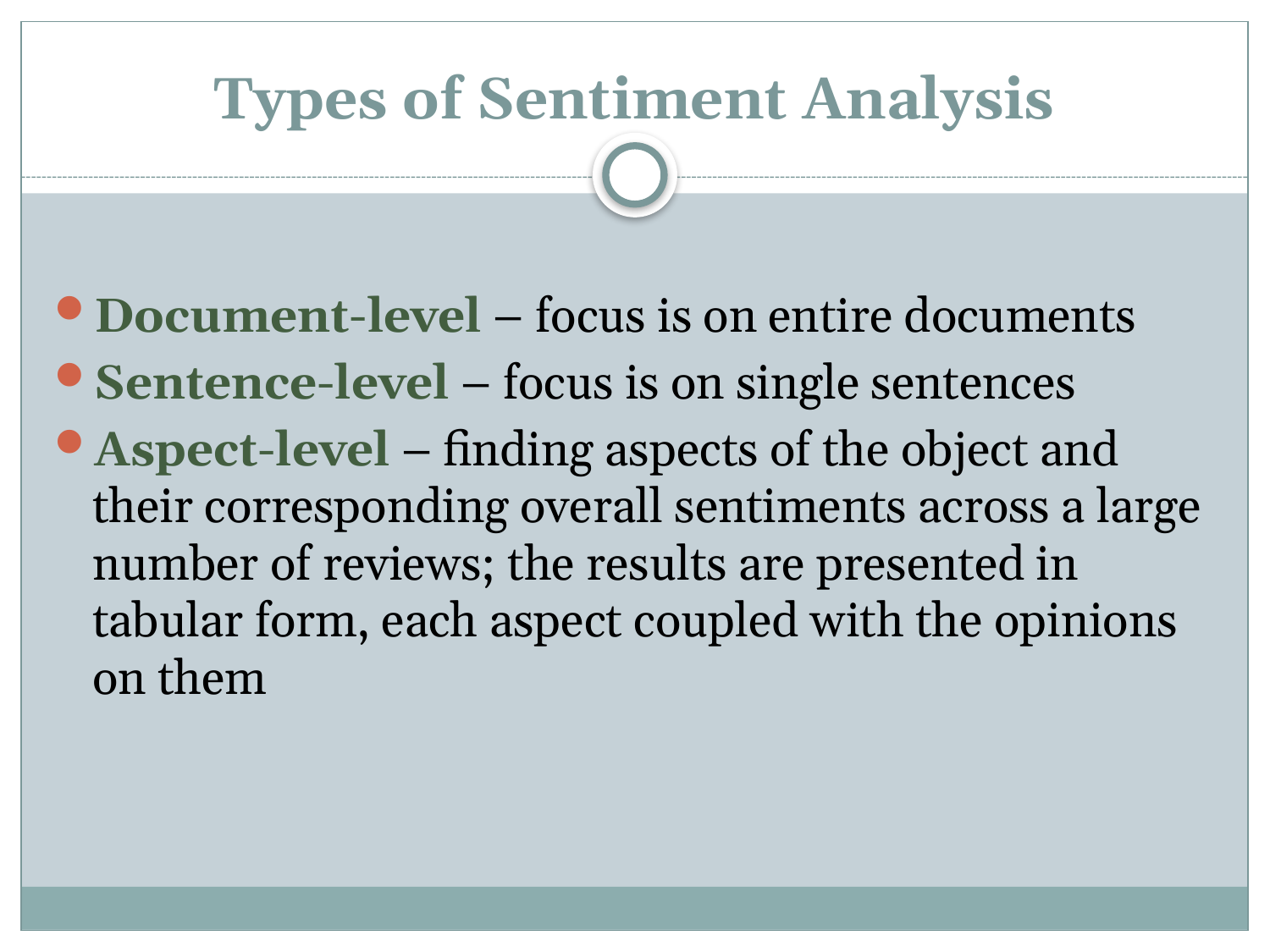

# Types of Sentiment Analysis

Document-level – focus is on entire documents
Sentence-level – focus is on single sentences
Aspect-level – finding aspects of the object and their corresponding overall sentiments across a large number of reviews; the results are presented in tabular form, each aspect coupled with the opinions on them